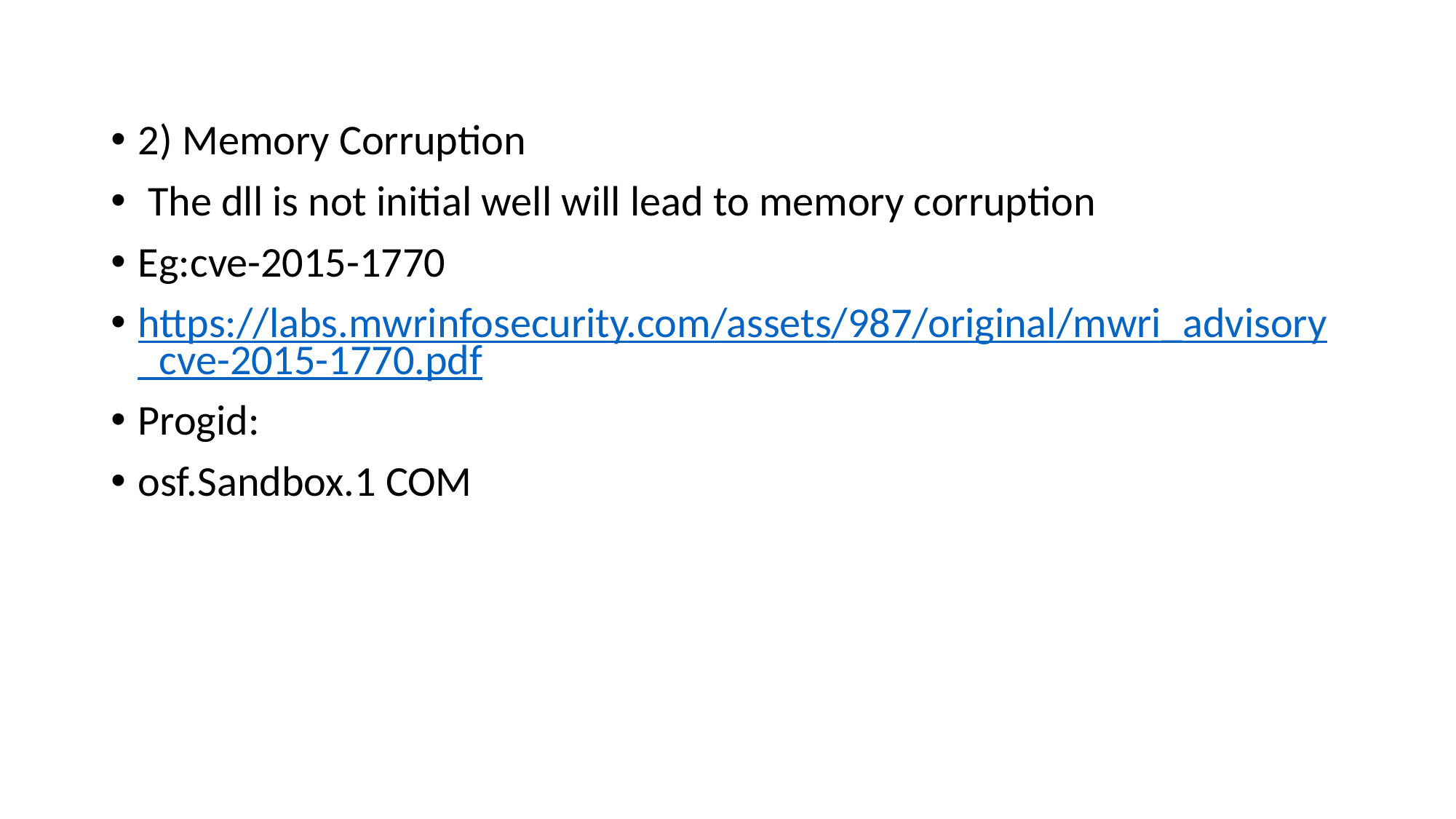

2) Memory Corruption
 The dll is not initial well will lead to memory corruption
Eg:cve-2015-1770
https://labs.mwrinfosecurity.com/assets/987/original/mwri_advisory_cve-2015-1770.pdf
Progid:
osf.Sandbox.1 COM